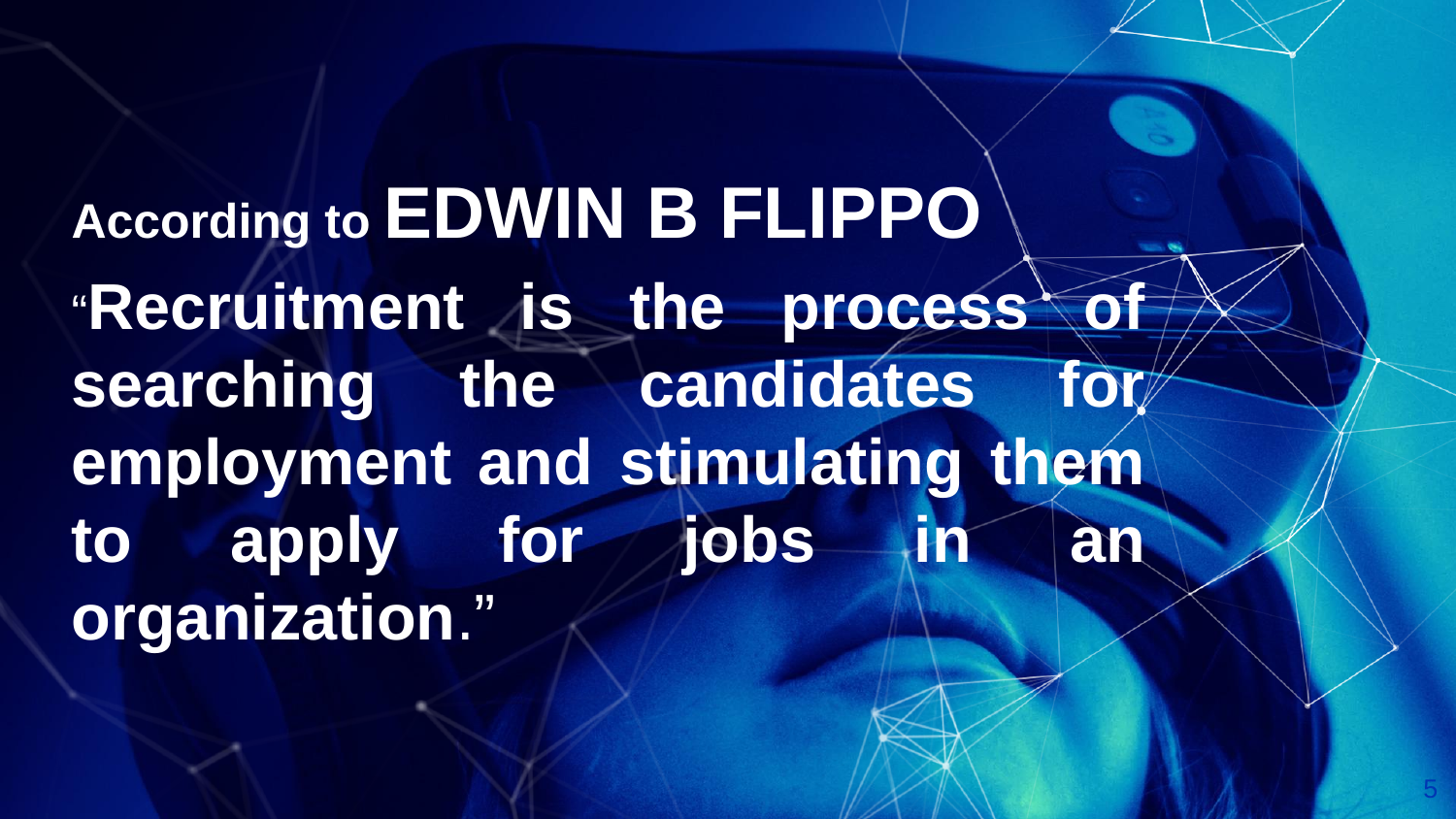

According to EDWIN B FLIPPO
“Recruitment is the process of searching the candidates for employment and stimulating them to apply for jobs in an organization.”
5